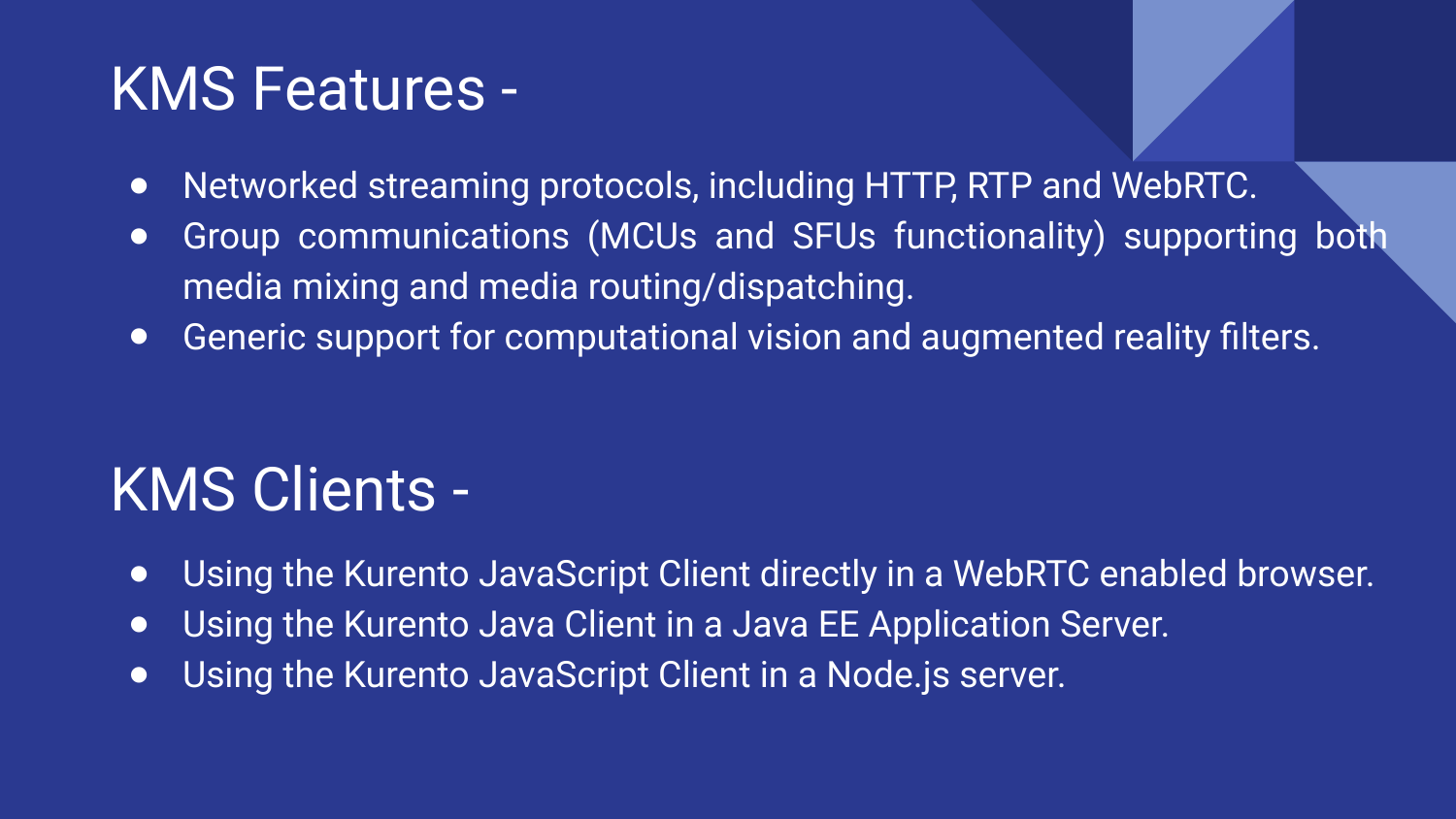

# KMS Features -
Networked streaming protocols, including HTTP, RTP and WebRTC.
Group communications (MCUs and SFUs functionality) supporting both media mixing and media routing/dispatching.
Generic support for computational vision and augmented reality filters.
KMS Clients -
Using the Kurento JavaScript Client directly in a WebRTC enabled browser.
Using the Kurento Java Client in a Java EE Application Server.
Using the Kurento JavaScript Client in a Node.js server.